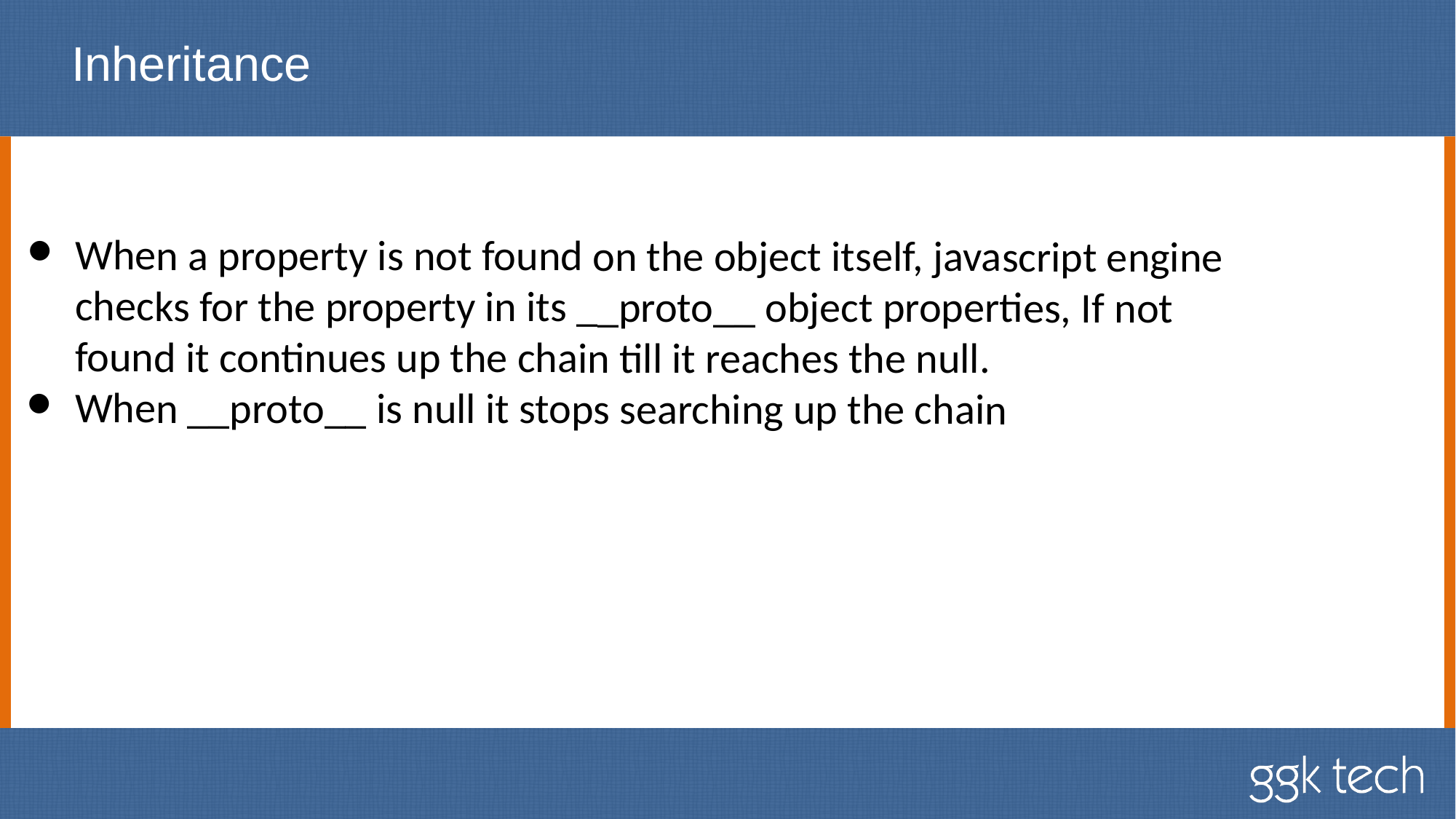

# Inheritance
When a property is not found on the object itself, javascript engine checks for the property in its __proto__ object properties, If not found it continues up the chain till it reaches the null.
When __proto__ is null it stops searching up the chain